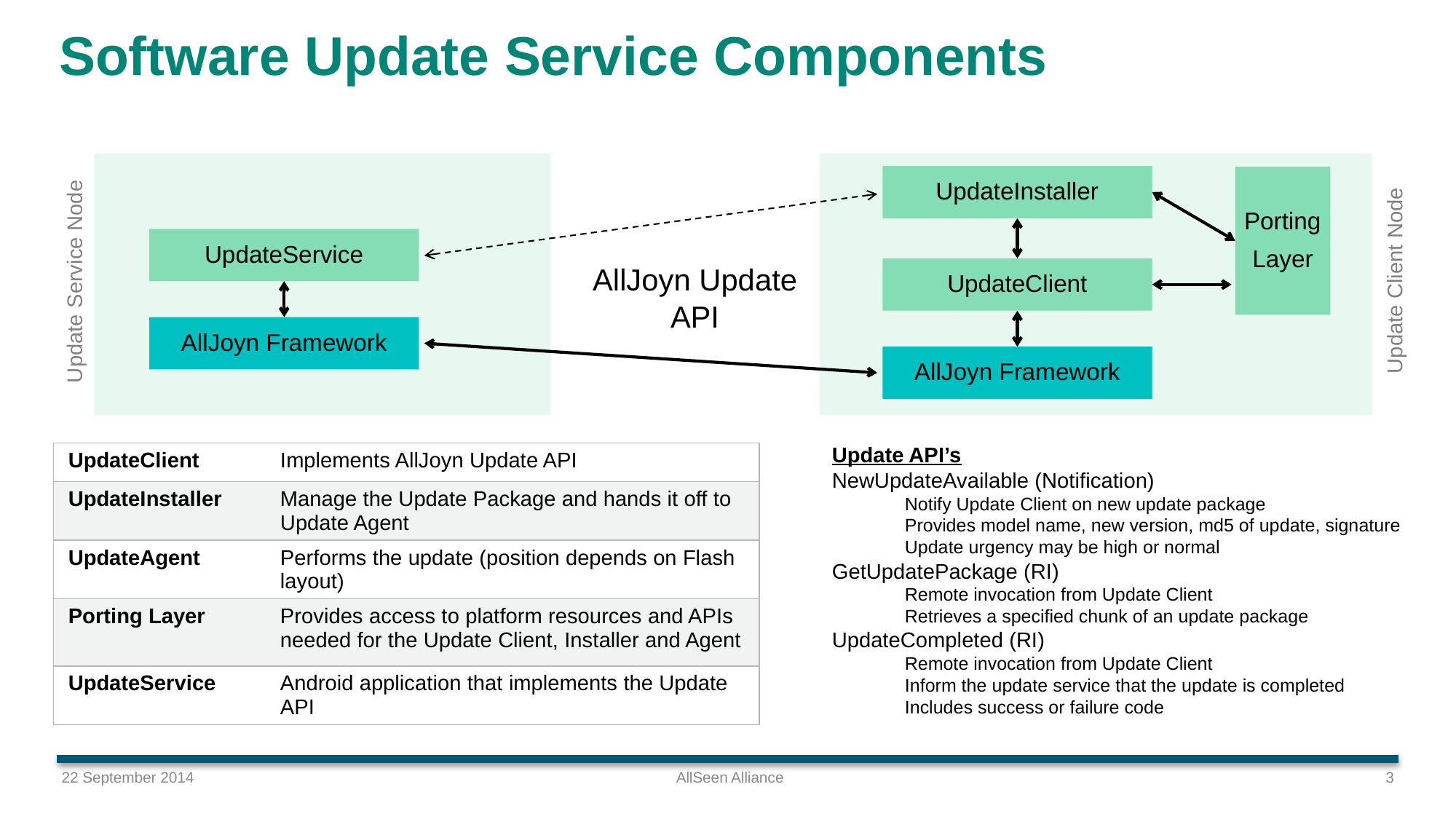

# Software Update Service Components

UpdateInstaller
Porting
Layer
UpdateService
AllJoyn Update API
UpdateClient
AllJoyn Framework
AllJoyn Framework
Update Client Node
Update Service Node
Update API’s
NewUpdateAvailable (Notification)
Notify Update Client on new update package
Provides model name, new version, md5 of update, signature
Update urgency may be high or normal
GetUpdatePackage (RI)
Remote invocation from Update Client
Retrieves a specified chunk of an update package
UpdateCompleted (RI)
Remote invocation from Update Client
Inform the update service that the update is completed
Includes success or failure code
| UpdateClient | Implements AllJoyn Update API |
| --- | --- |
| UpdateInstaller | Manage the Update Package and hands it off to Update Agent |
| UpdateAgent | Performs the update (position depends on Flash layout) |
| Porting Layer | Provides access to platform resources and APIs needed for the Update Client, Installer and Agent |
| UpdateService | Android application that implements the Update API |